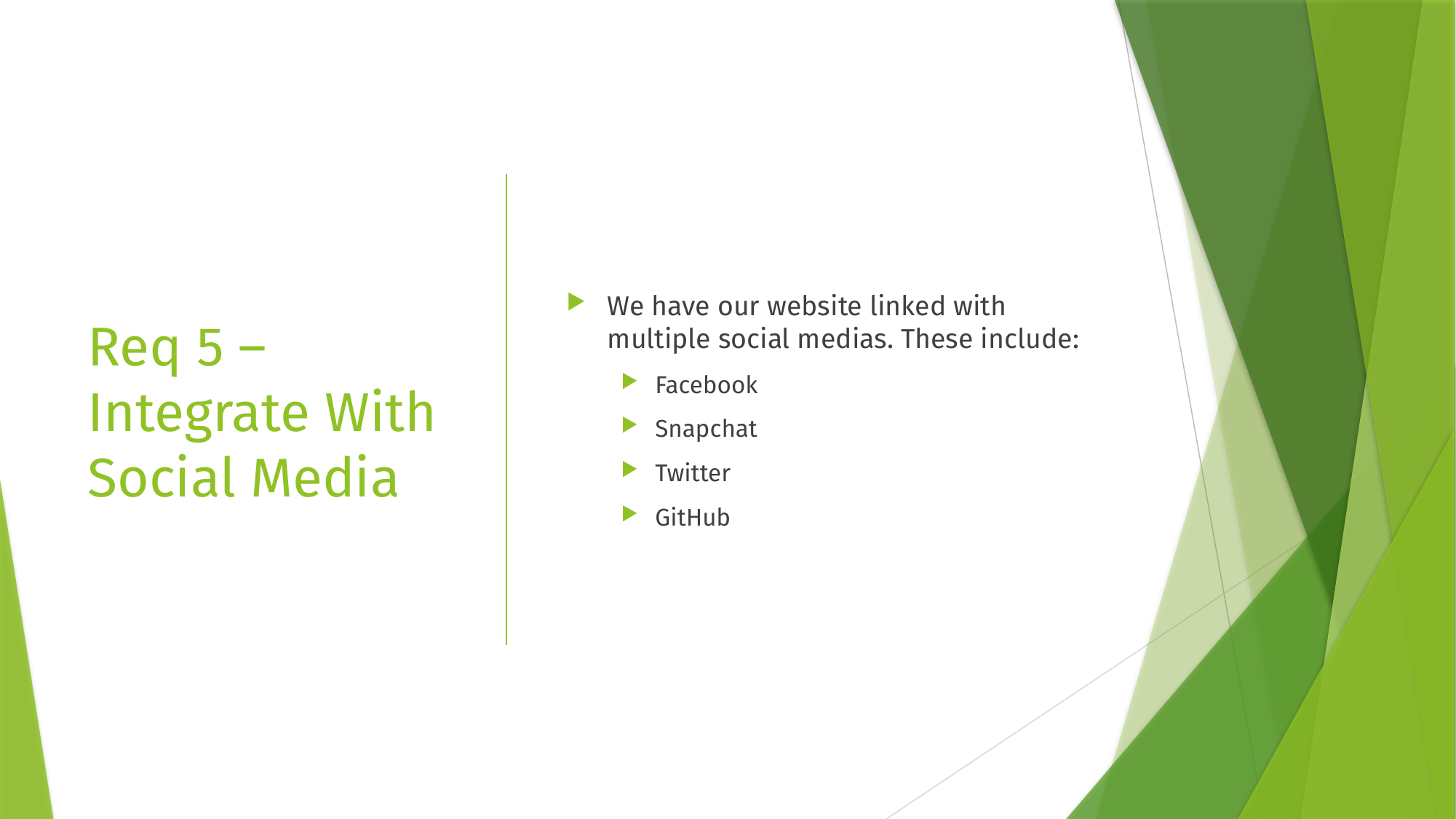

# Req 5 – Integrate With Social Media
We have our website linked with multiple social medias. These include:
Facebook
Snapchat
Twitter
GitHub